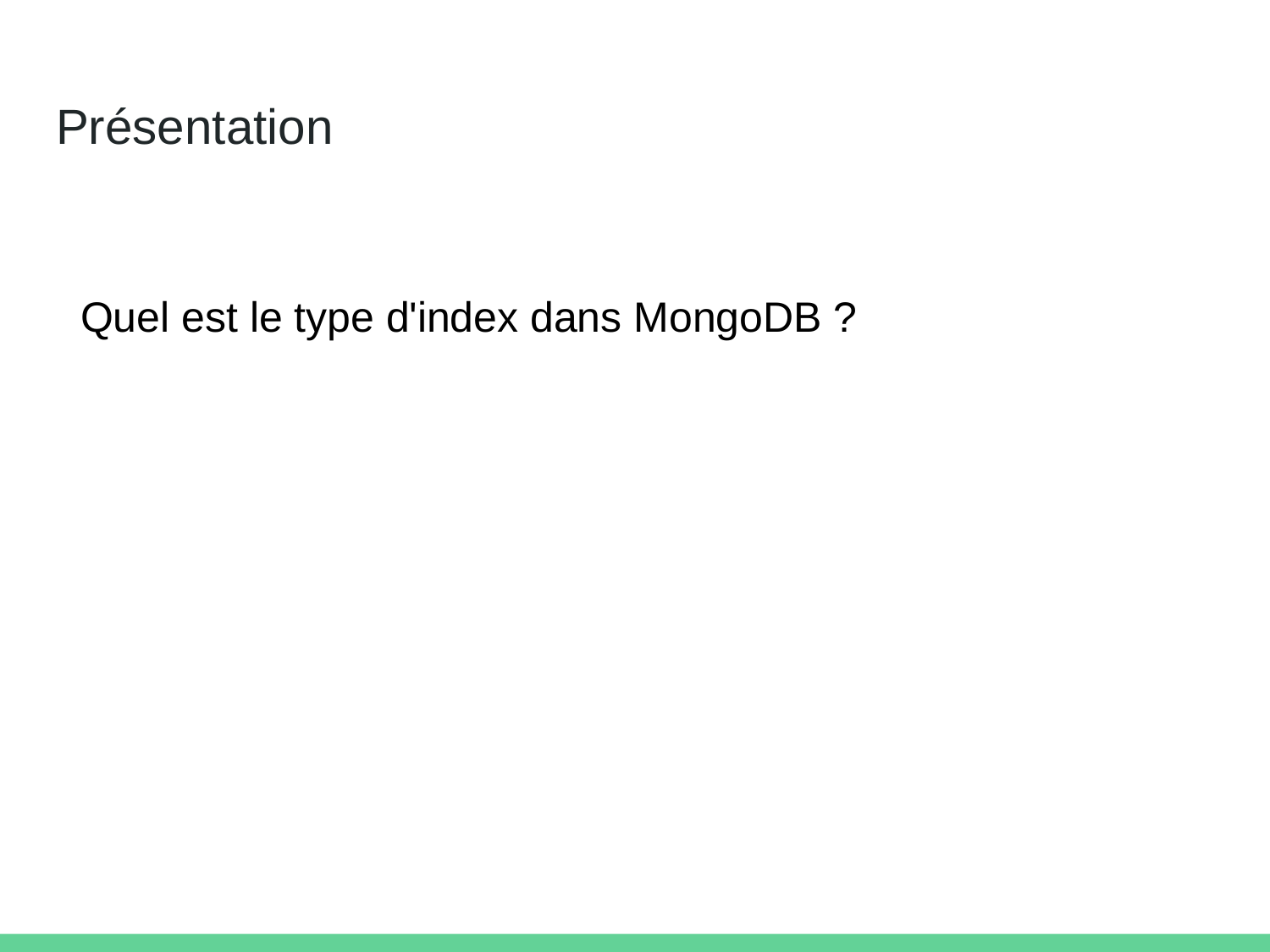

# Présentation
Quel est le type d'index dans MongoDB ?